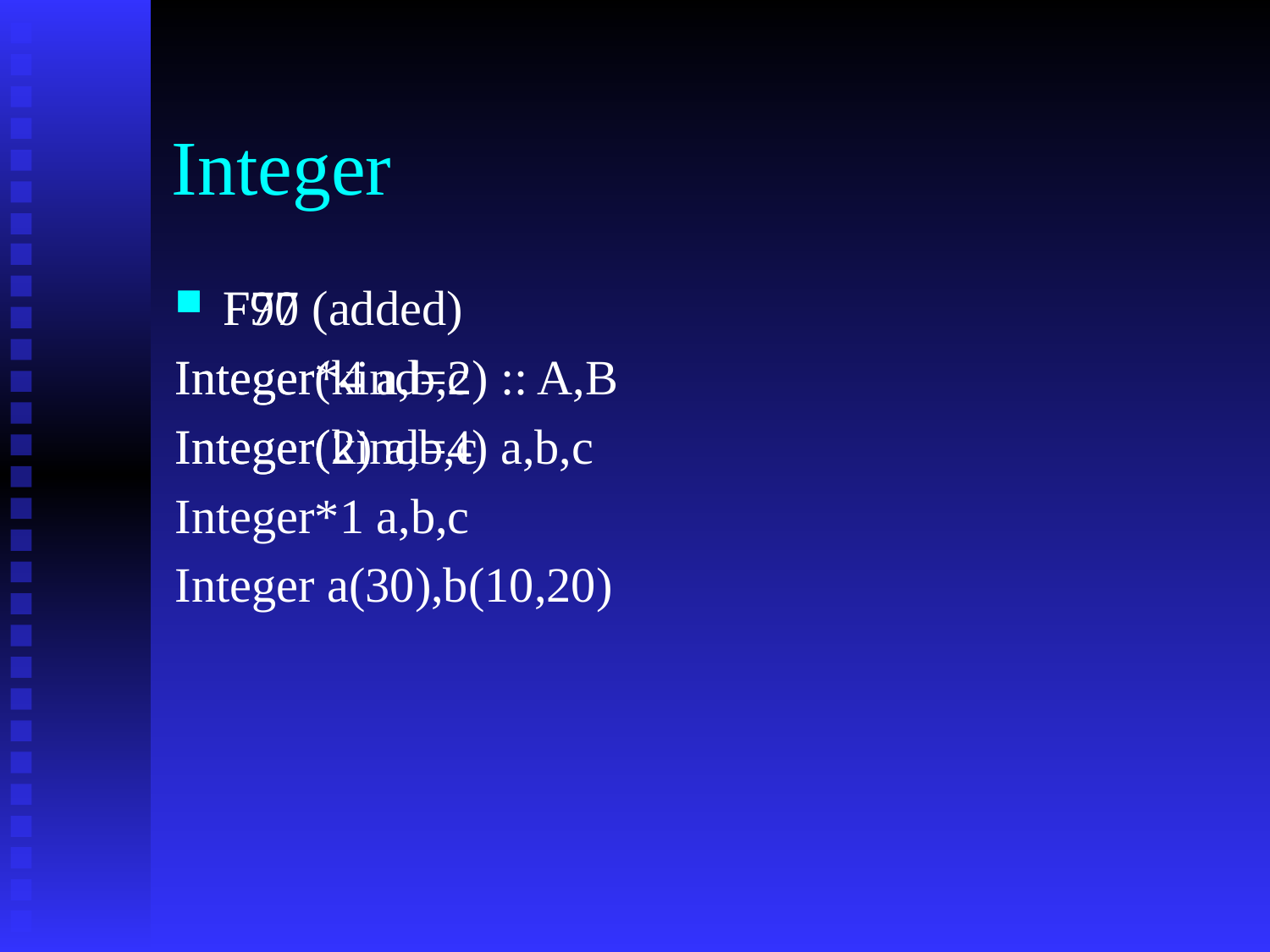

# Integer
F77
Integer*4 a,b,c
Integer(2) a,b,c
Integer*1 a,b,c
Integer a(30),b(10,20)
F90 (added)
Integer(kind=2) :: A,B
Integer(kind=4) a,b,c